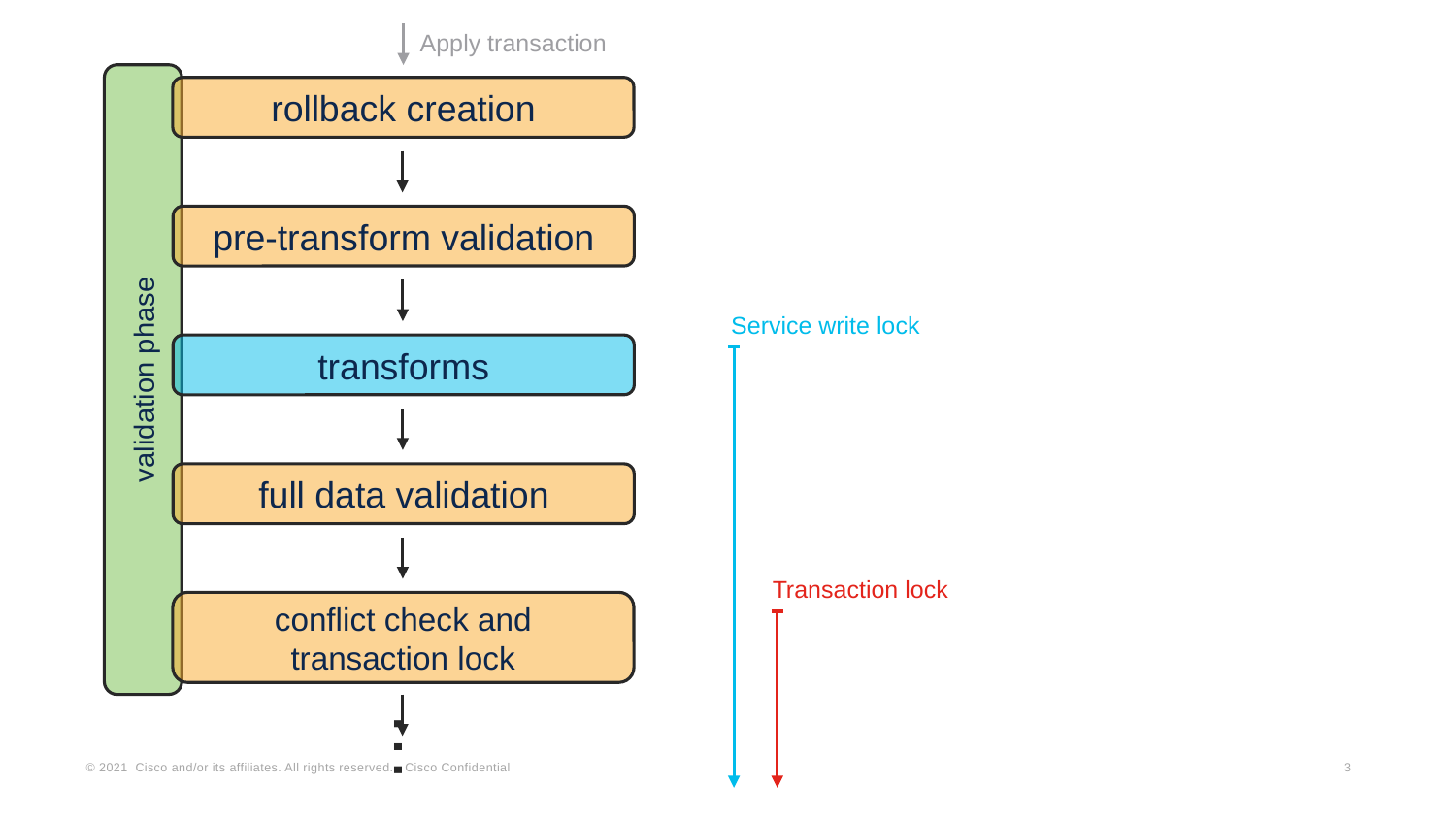

Apply transaction
validation phase
rollback creation
pre-transform validation
Service write lock
transforms
full data validation
Transaction lock
conflict check and transaction lock
…